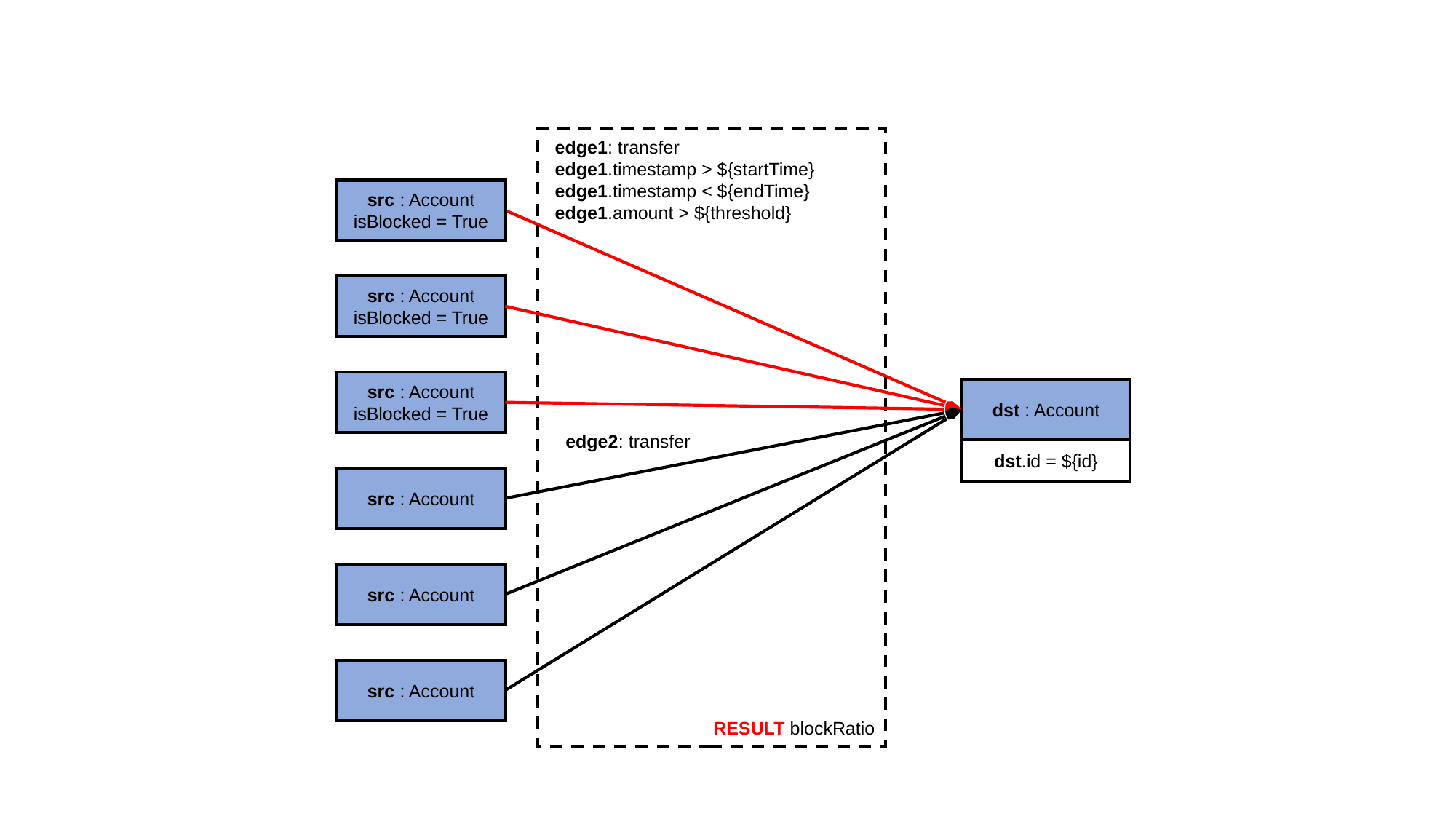

RESULT blockRatio
edge1: transfer
edge1.timestamp > ${startTime}
edge1.timestamp < ${endTime}
edge1.amount > ${threshold}
src : Account
isBlocked = True
src : Account
isBlocked = True
src : Account
isBlocked = True
dst : Account
dst.id = ${id}
edge2: transfer
src : Account
src : Account
src : Account